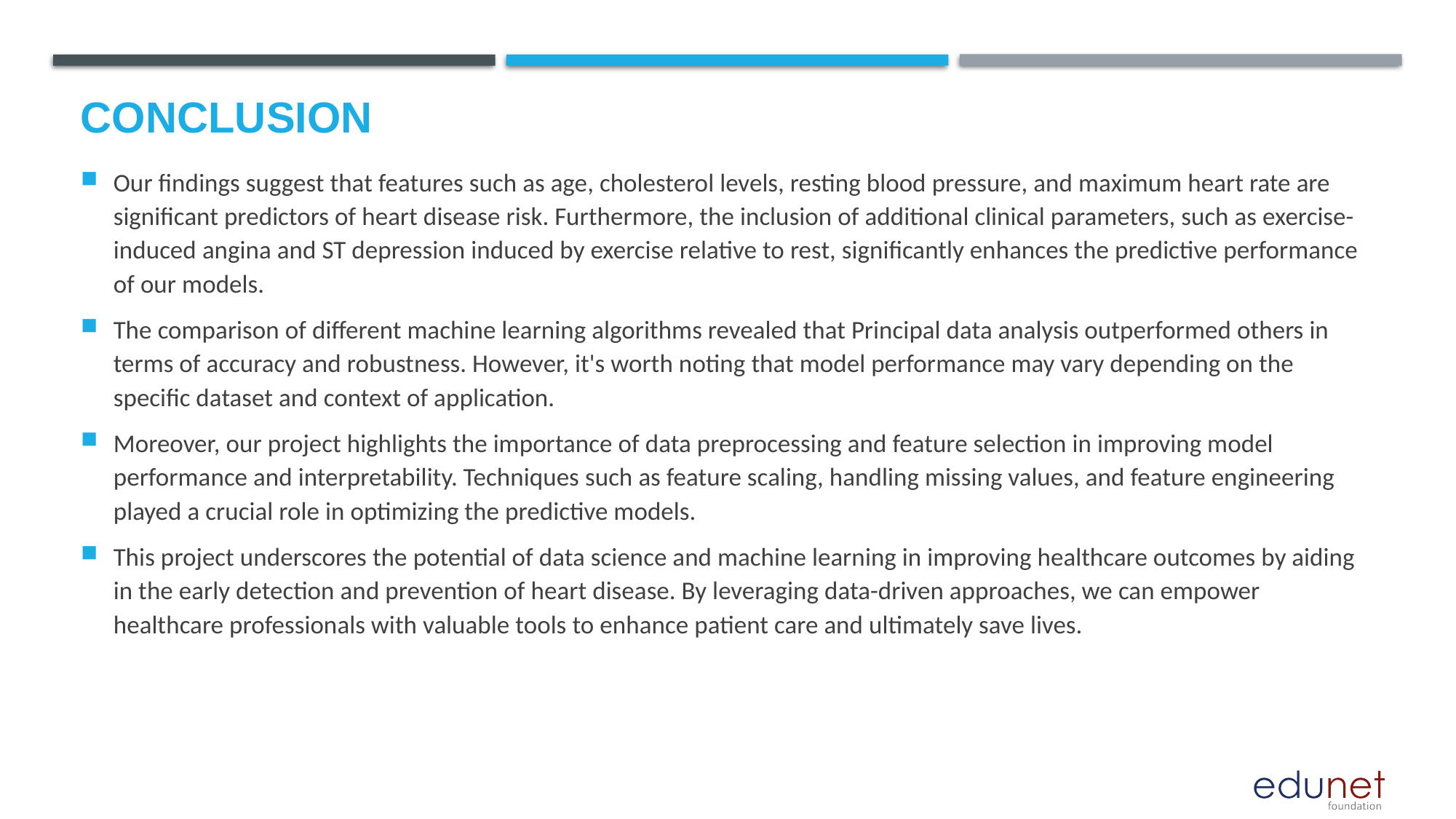

# Conclusion
Our findings suggest that features such as age, cholesterol levels, resting blood pressure, and maximum heart rate are significant predictors of heart disease risk. Furthermore, the inclusion of additional clinical parameters, such as exercise-induced angina and ST depression induced by exercise relative to rest, significantly enhances the predictive performance of our models.
The comparison of different machine learning algorithms revealed that Principal data analysis outperformed others in terms of accuracy and robustness. However, it's worth noting that model performance may vary depending on the specific dataset and context of application.
Moreover, our project highlights the importance of data preprocessing and feature selection in improving model performance and interpretability. Techniques such as feature scaling, handling missing values, and feature engineering played a crucial role in optimizing the predictive models.
This project underscores the potential of data science and machine learning in improving healthcare outcomes by aiding in the early detection and prevention of heart disease. By leveraging data-driven approaches, we can empower healthcare professionals with valuable tools to enhance patient care and ultimately save lives.